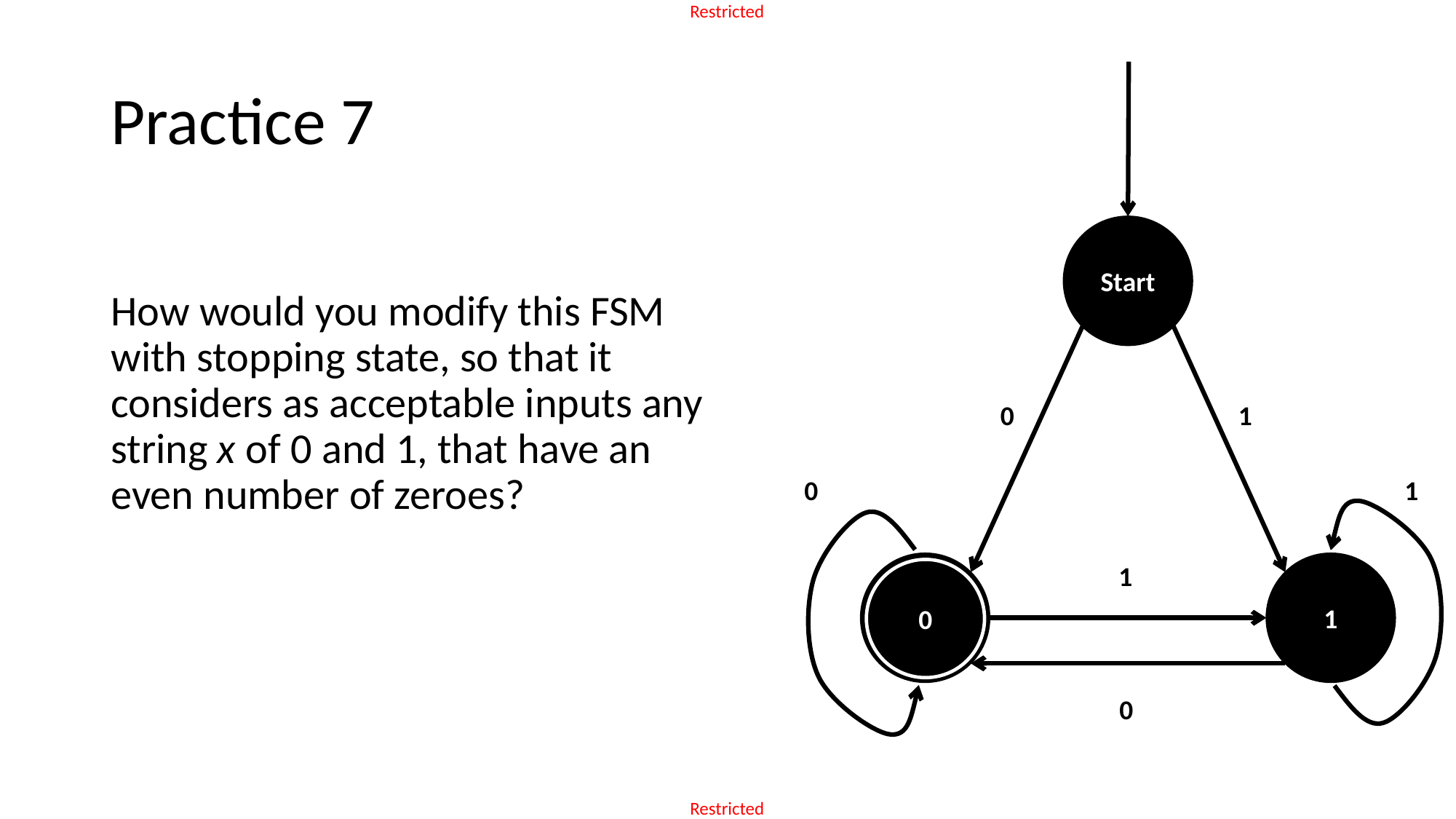

# Practice 7
Start

How would you modify this FSM with stopping state, so that it considers as acceptable inputs any string x of 0 and 1, that have an even number of zeroes?

0
1
0
1

1
1
0
0